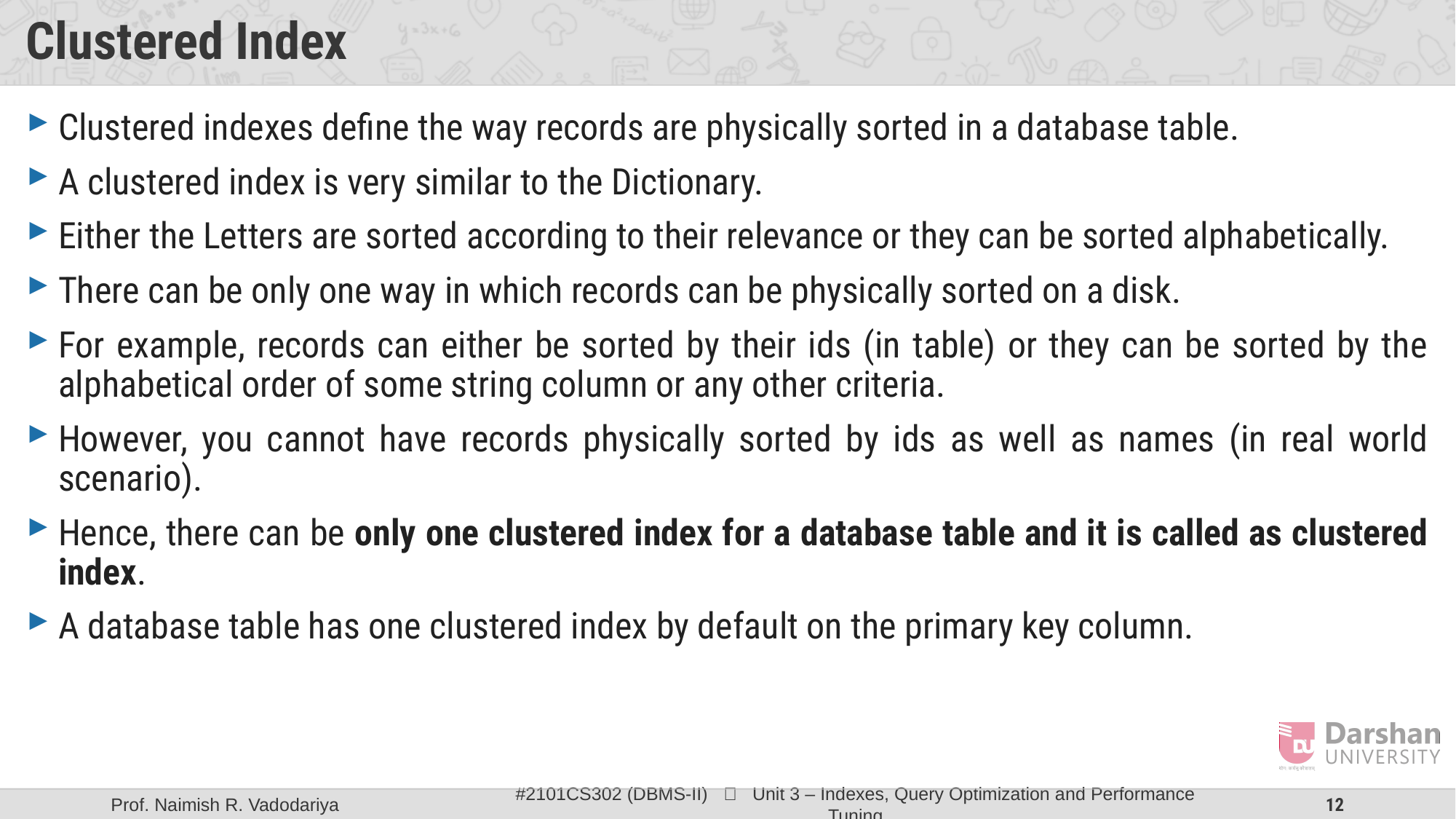

# Clustered Index
Clustered indexes define the way records are physically sorted in a database table.
A clustered index is very similar to the Dictionary.
Either the Letters are sorted according to their relevance or they can be sorted alphabetically.
There can be only one way in which records can be physically sorted on a disk.
For example, records can either be sorted by their ids (in table) or they can be sorted by the alphabetical order of some string column or any other criteria.
However, you cannot have records physically sorted by ids as well as names (in real world scenario).
Hence, there can be only one clustered index for a database table and it is called as clustered index.
A database table has one clustered index by default on the primary key column.